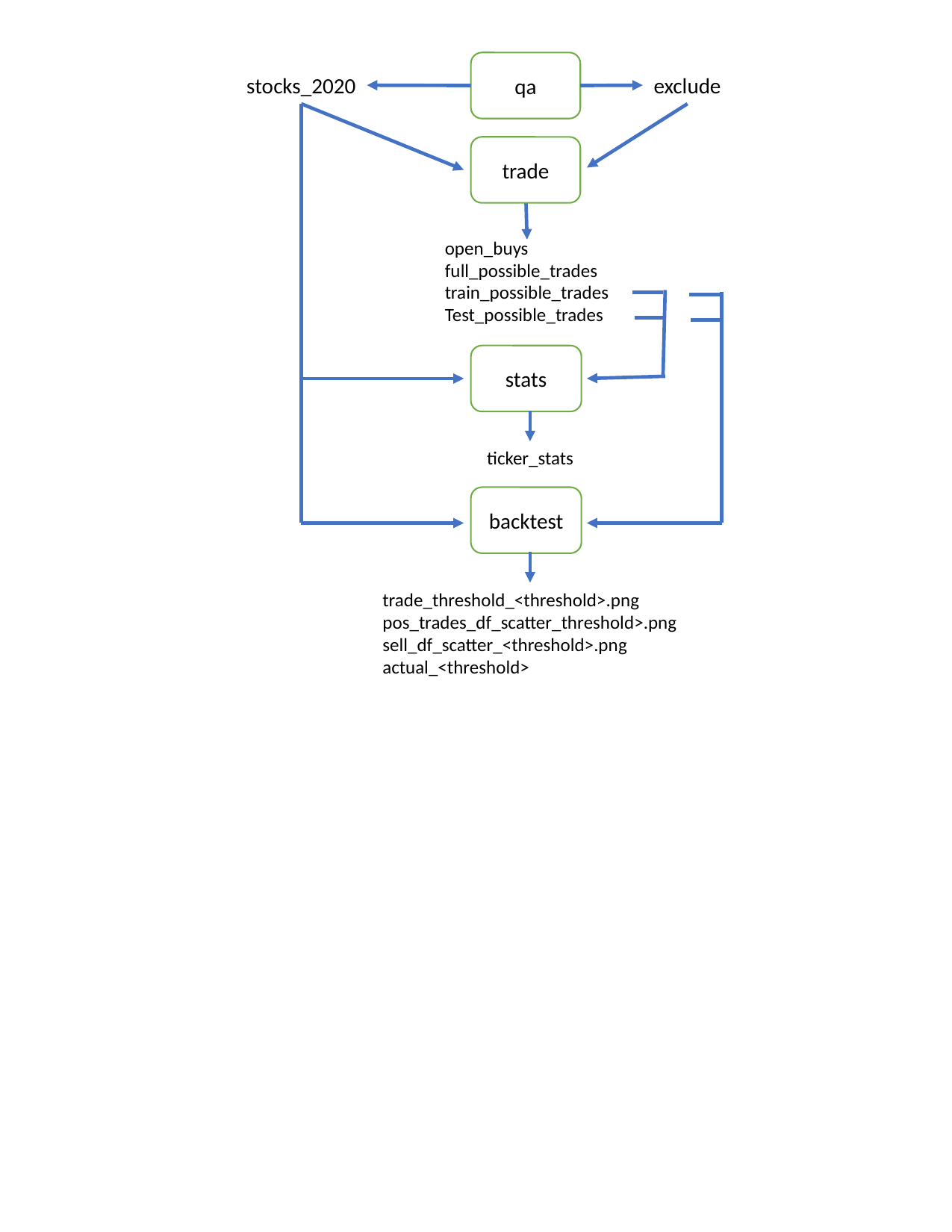

qa
stocks_2020
exclude
trade
open_buys
full_possible_trades
train_possible_trades
Test_possible_trades
stats
ticker_stats
backtest
trade_threshold_<threshold>.png
pos_trades_df_scatter_threshold>.png
sell_df_scatter_<threshold>.png
actual_<threshold>